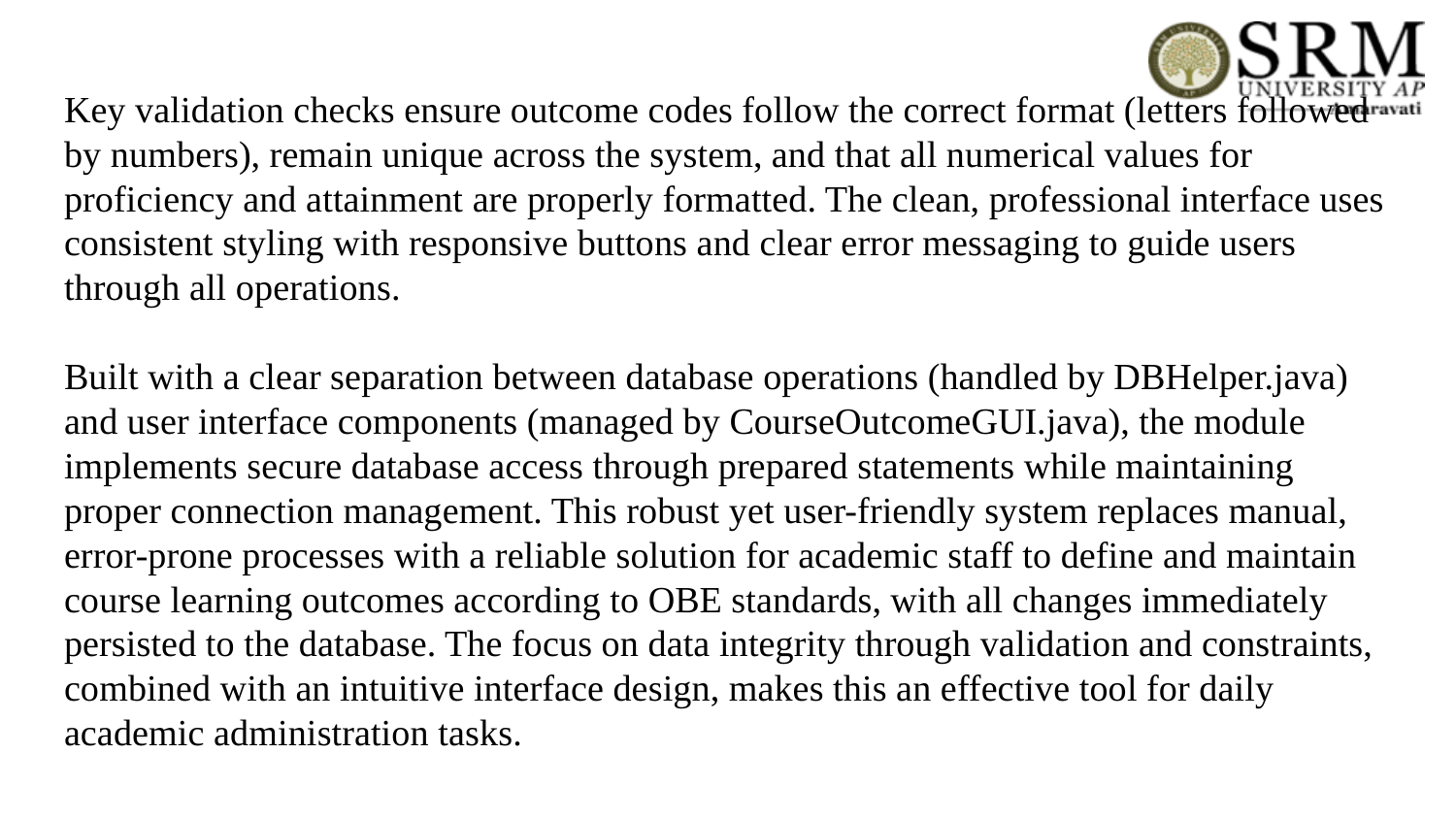

# Key validation checks ensure outcome codes follow the correct format (letters followed by numbers), remain unique across the system, and that all numerical values for proficiency and attainment are properly formatted. The clean, professional interface uses consistent styling with responsive buttons and clear error messaging to guide users through all operations. Built with a clear separation between database operations (handled by DBHelper.java) and user interface components (managed by CourseOutcomeGUI.java), the module implements secure database access through prepared statements while maintaining proper connection management. This robust yet user-friendly system replaces manual, error-prone processes with a reliable solution for academic staff to define and maintain course learning outcomes according to OBE standards, with all changes immediately persisted to the database. The focus on data integrity through validation and constraints, combined with an intuitive interface design, makes this an effective tool for daily academic administration tasks.